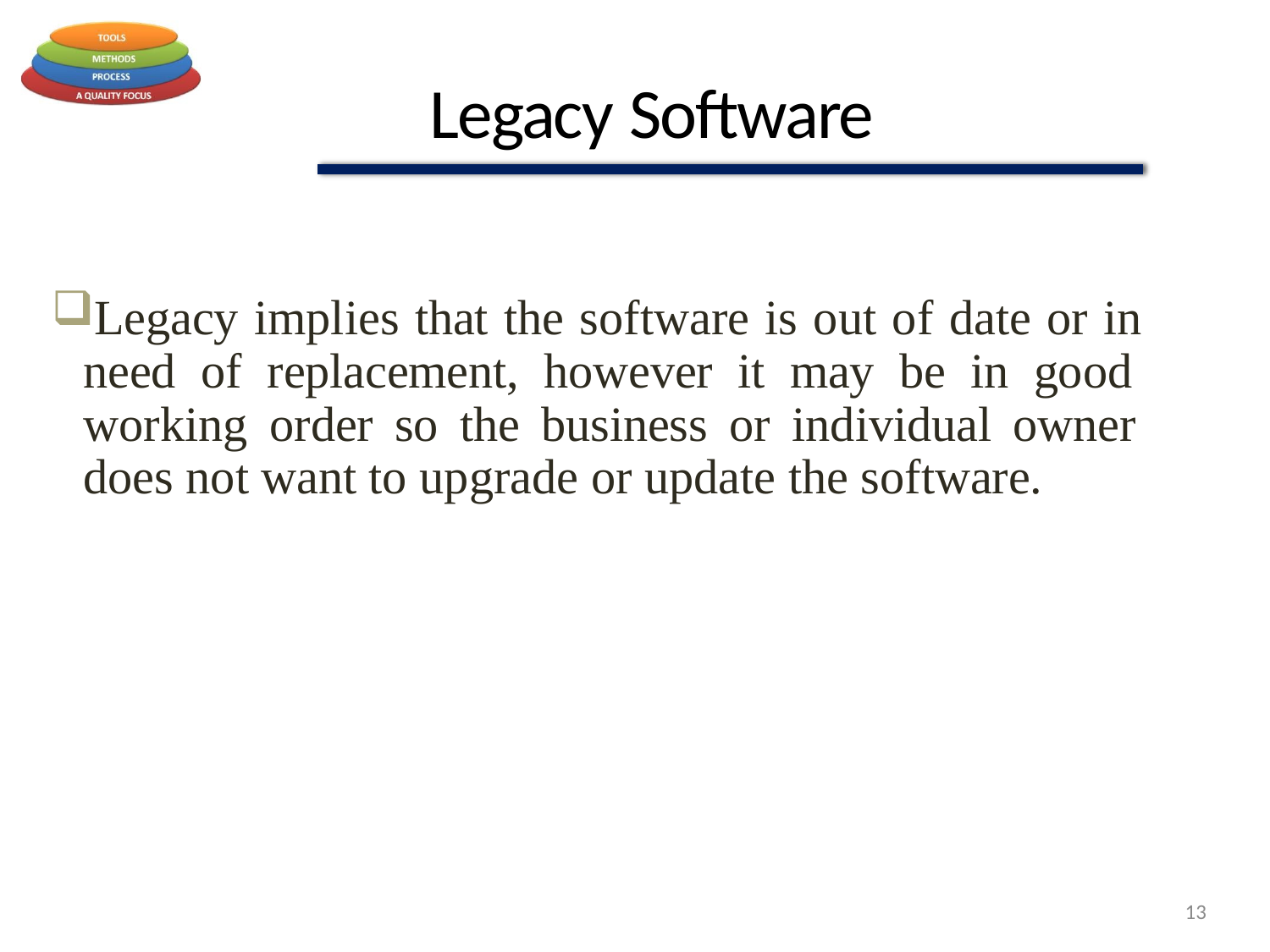

# Legacy Software

Legacy implies that the software is out of date or in  need of replacement, however it may be in good  working order so the business or individual owner  does not want to upgrade or update the software.

13